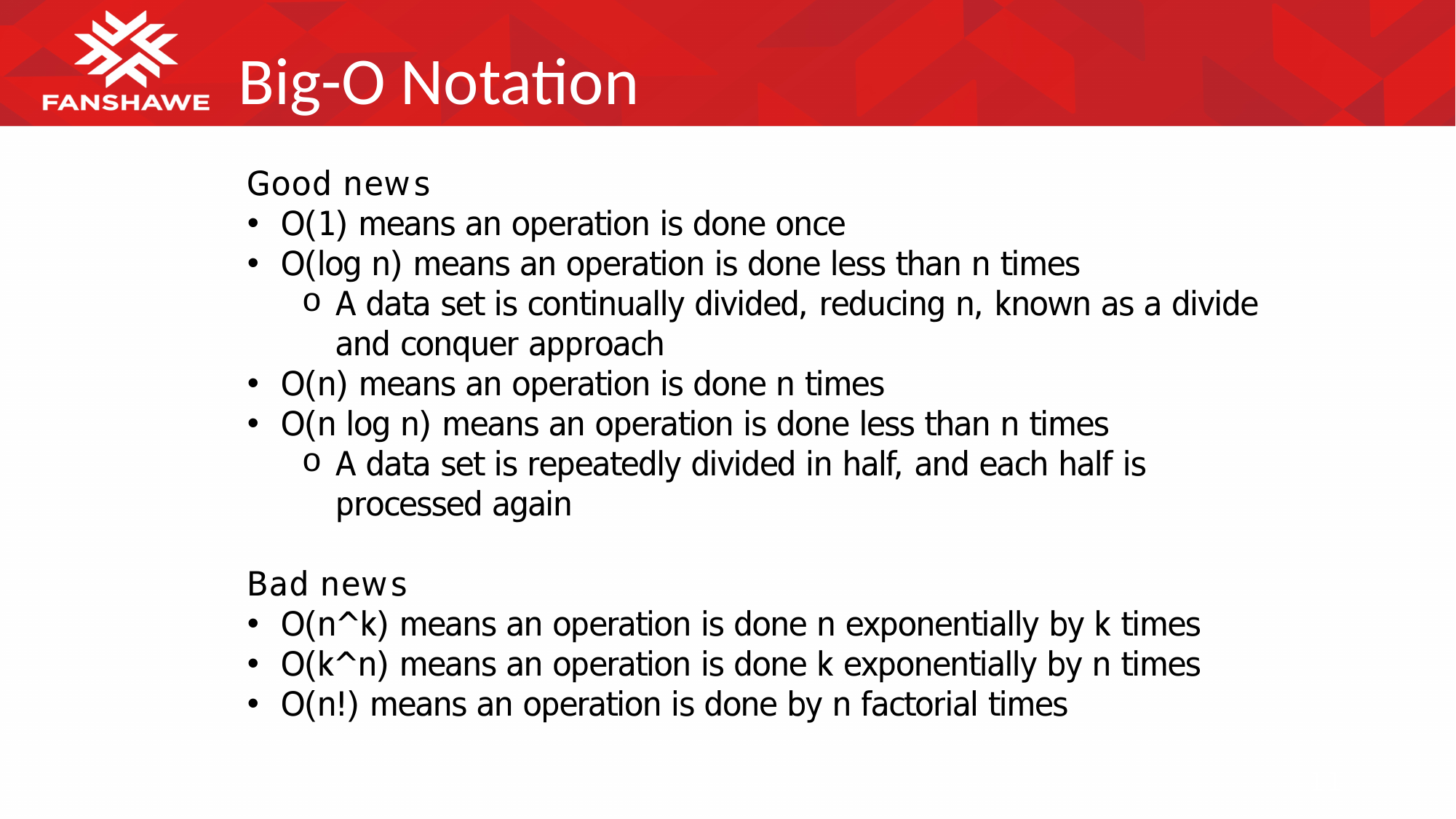

# Big-O Notation
Good news
O(1) means an operation is done once
O(log n) means an operation is done less than n times
A data set is continually divided, reducing n, known as a divide and conquer approach
O(n) means an operation is done n times
O(n log n) means an operation is done less than n times
A data set is repeatedly divided in half, and each half is processed again

Bad news
O(n^k) means an operation is done n exponentially by k times
O(k^n) means an operation is done k exponentially by n times
O(n!) means an operation is done by n factorial times

11